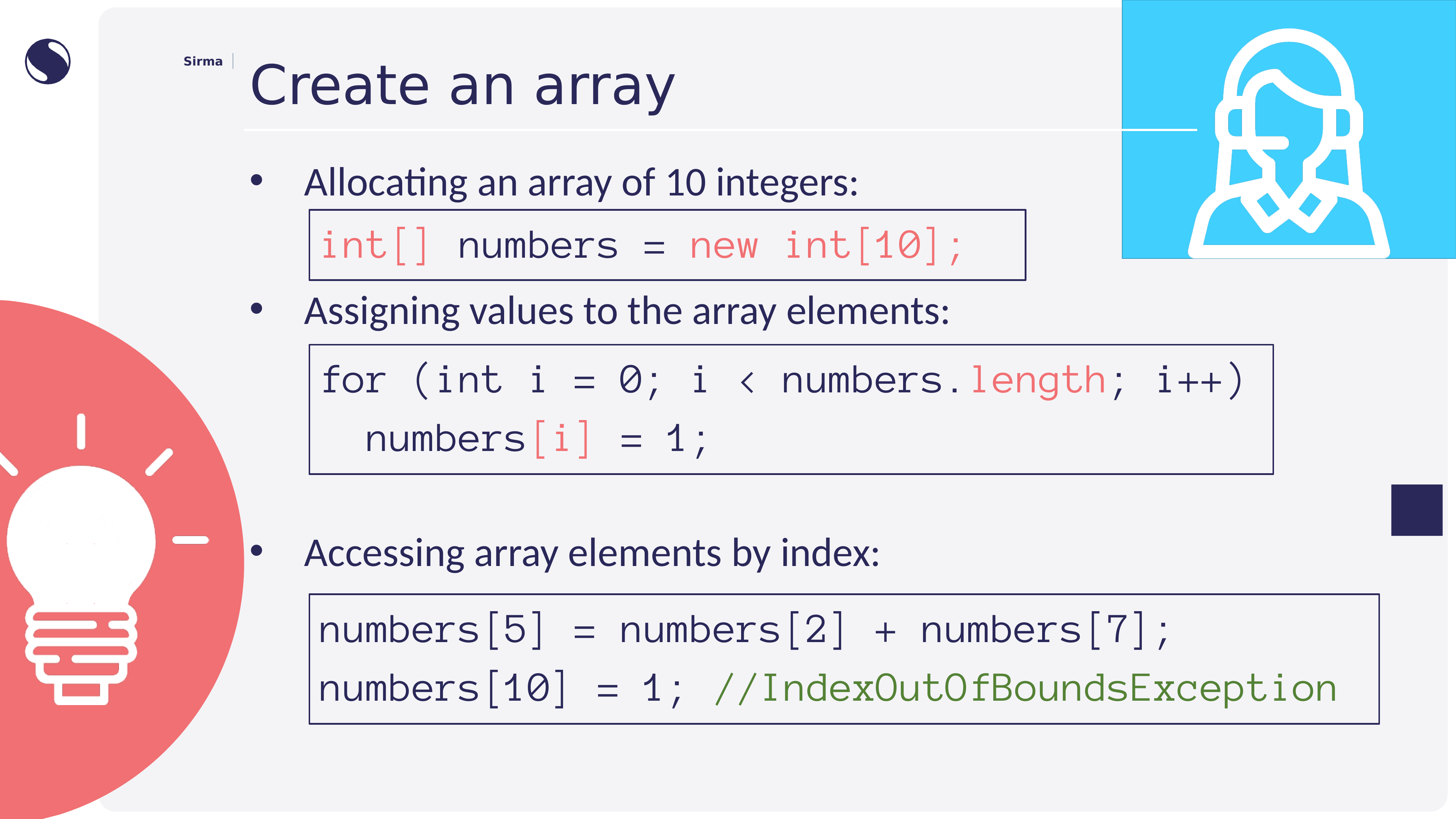

# Create an array
Allocating an array of 10 integers:

Assigning values to the array elements:

Accessing array elements by index:
int[] numbers = new int[10];
for (int i = 0; i < numbers.length; i++)
  numbers[i] = 1;
numbers[5] = numbers[2] + numbers[7];
numbers[10] = 1; //IndexOutOfBoundsException